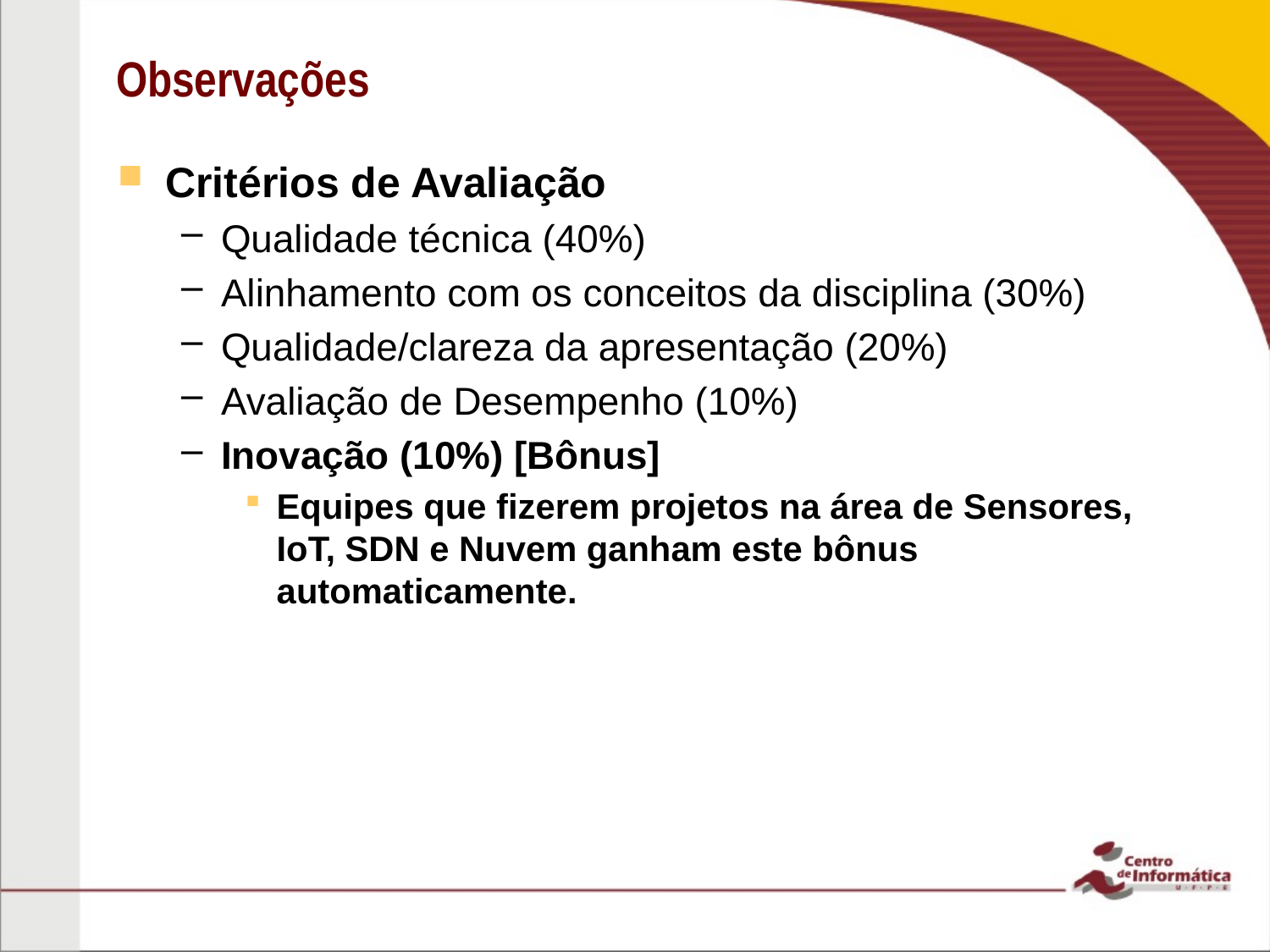

# Observações
Critérios de Avaliação
Qualidade técnica (40%)
Alinhamento com os conceitos da disciplina (30%)
Qualidade/clareza da apresentação (20%)
Avaliação de Desempenho (10%)
Inovação (10%) [Bônus]
Equipes que fizerem projetos na área de Sensores, IoT, SDN e Nuvem ganham este bônus automaticamente.